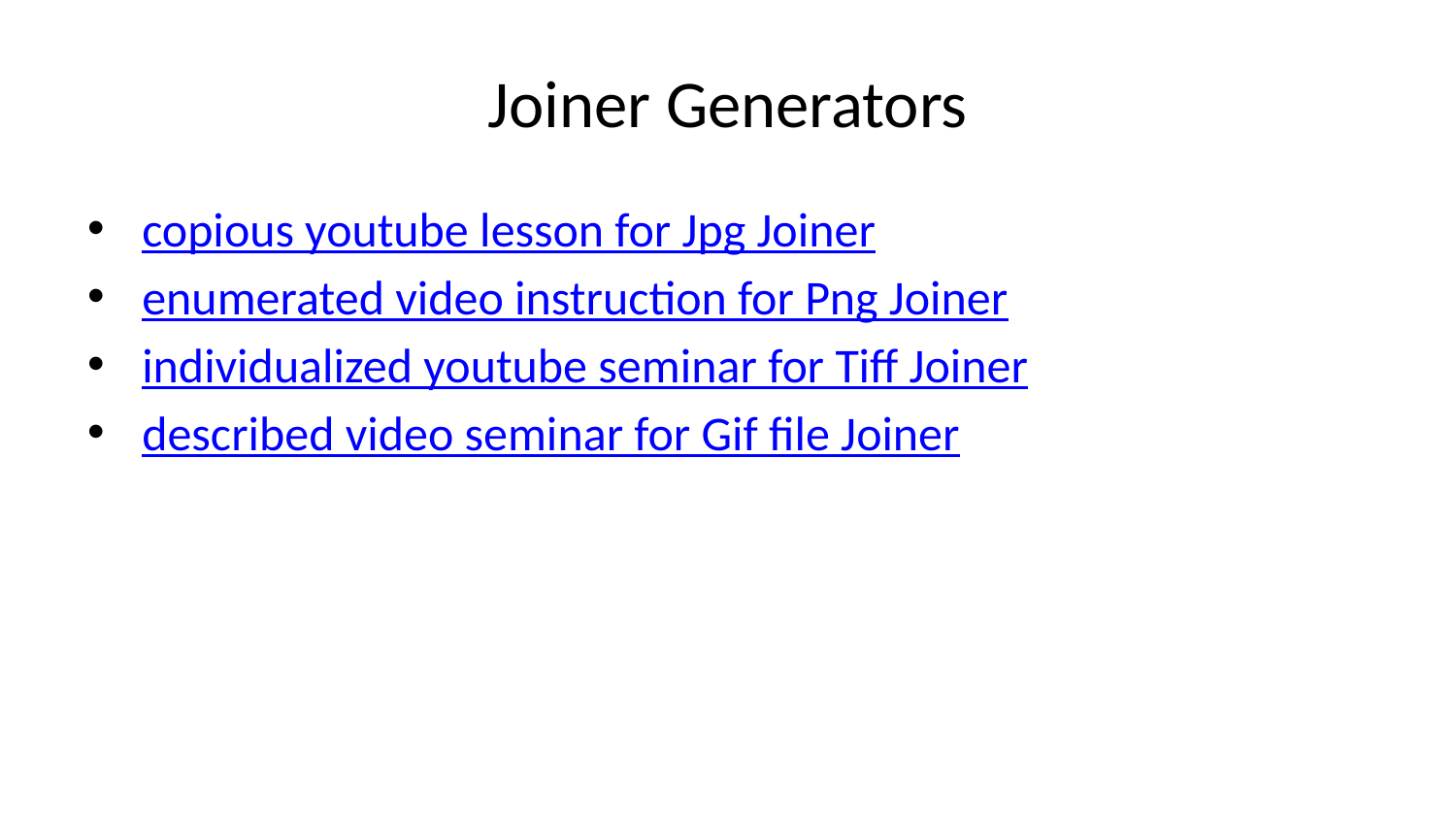

# Joiner Generators
copious youtube lesson for Jpg Joiner
enumerated video instruction for Png Joiner
individualized youtube seminar for Tiff Joiner
described video seminar for Gif file Joiner